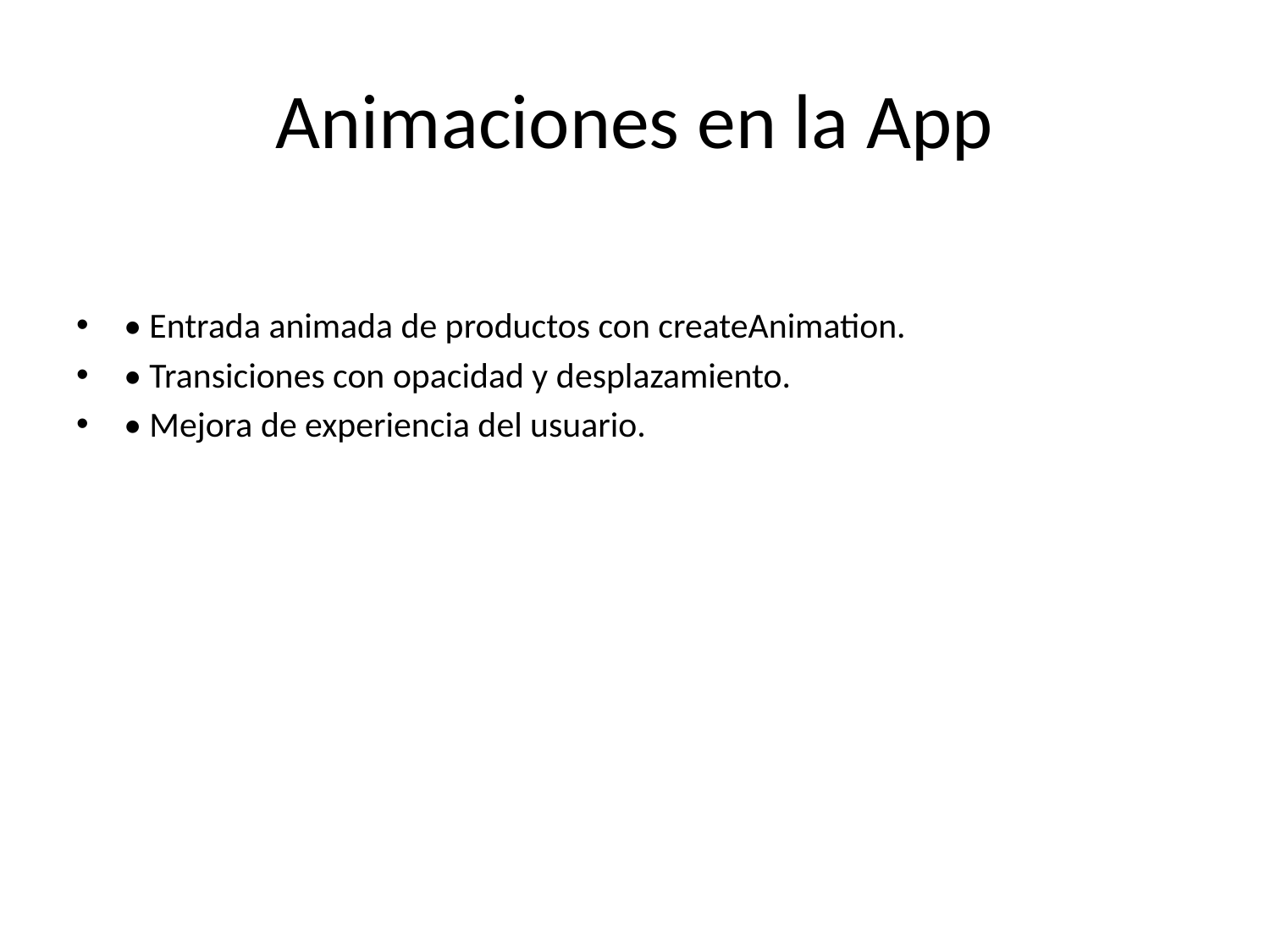

# Animaciones en la App

• Entrada animada de productos con createAnimation.
• Transiciones con opacidad y desplazamiento.
• Mejora de experiencia del usuario.